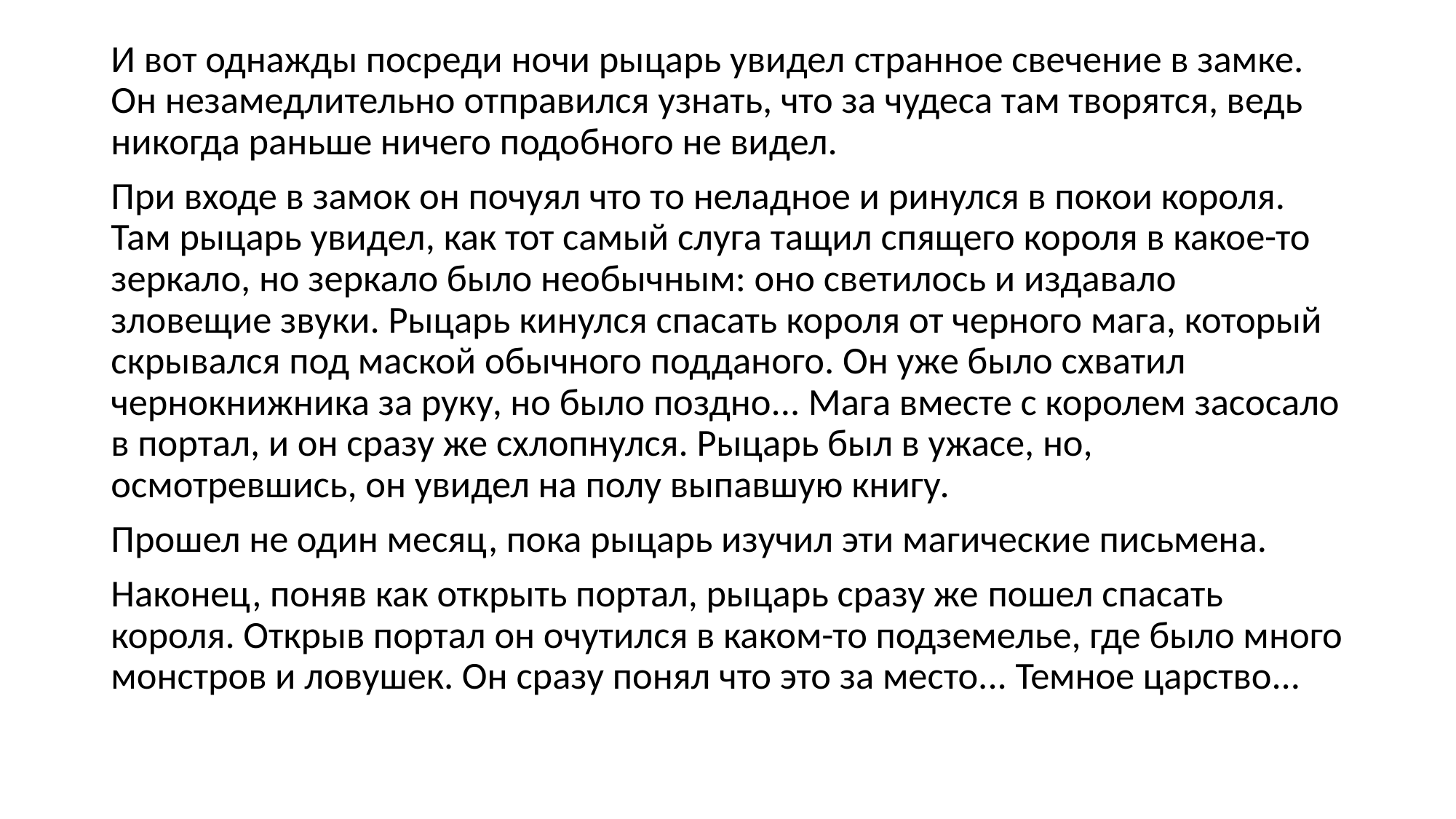

И вот однажды посреди ночи рыцарь увидел странное свечение в замке. Он незамедлительно отправился узнать, что за чудеса там творятся, ведь никогда раньше ничего подобного не видел.
При входе в замок он почуял что то неладное и ринулся в покои короля. Там рыцарь увидел, как тот самый слуга тащил спящего короля в какое-то зеркало, но зеркало было необычным: оно светилось и издавало зловещие звуки. Рыцарь кинулся спасать короля от черного мага, который скрывался под маской обычного подданого. Он уже было схватил чернокнижника за руку, но было поздно... Мага вместе с королем засосало в портал, и он сразу же схлопнулся. Рыцарь был в ужасе, но, осмотревшись, он увидел на полу выпавшую книгу.
Прошел не один месяц, пока рыцарь изучил эти магические письмена.
Наконец, поняв как открыть портал, рыцарь сразу же пошел спасать короля. Открыв портал он очутился в каком-то подземелье, где было много монстров и ловушек. Он сразу понял что это за место... Темное царство...